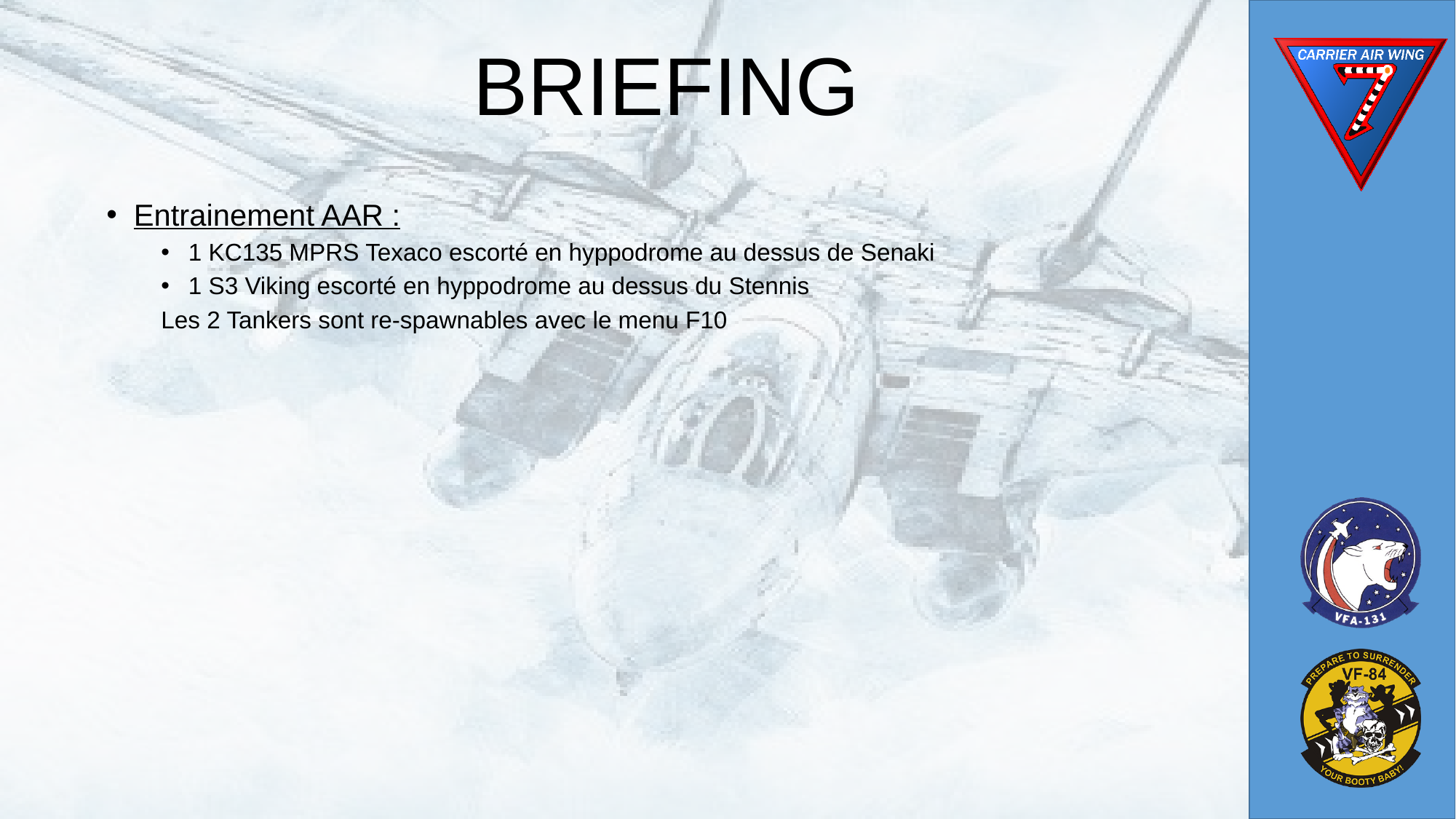

# BRIEFING
Entrainement AAR :
1 KC135 MPRS Texaco escorté en hyppodrome au dessus de Senaki
1 S3 Viking escorté en hyppodrome au dessus du Stennis
Les 2 Tankers sont re-spawnables avec le menu F10